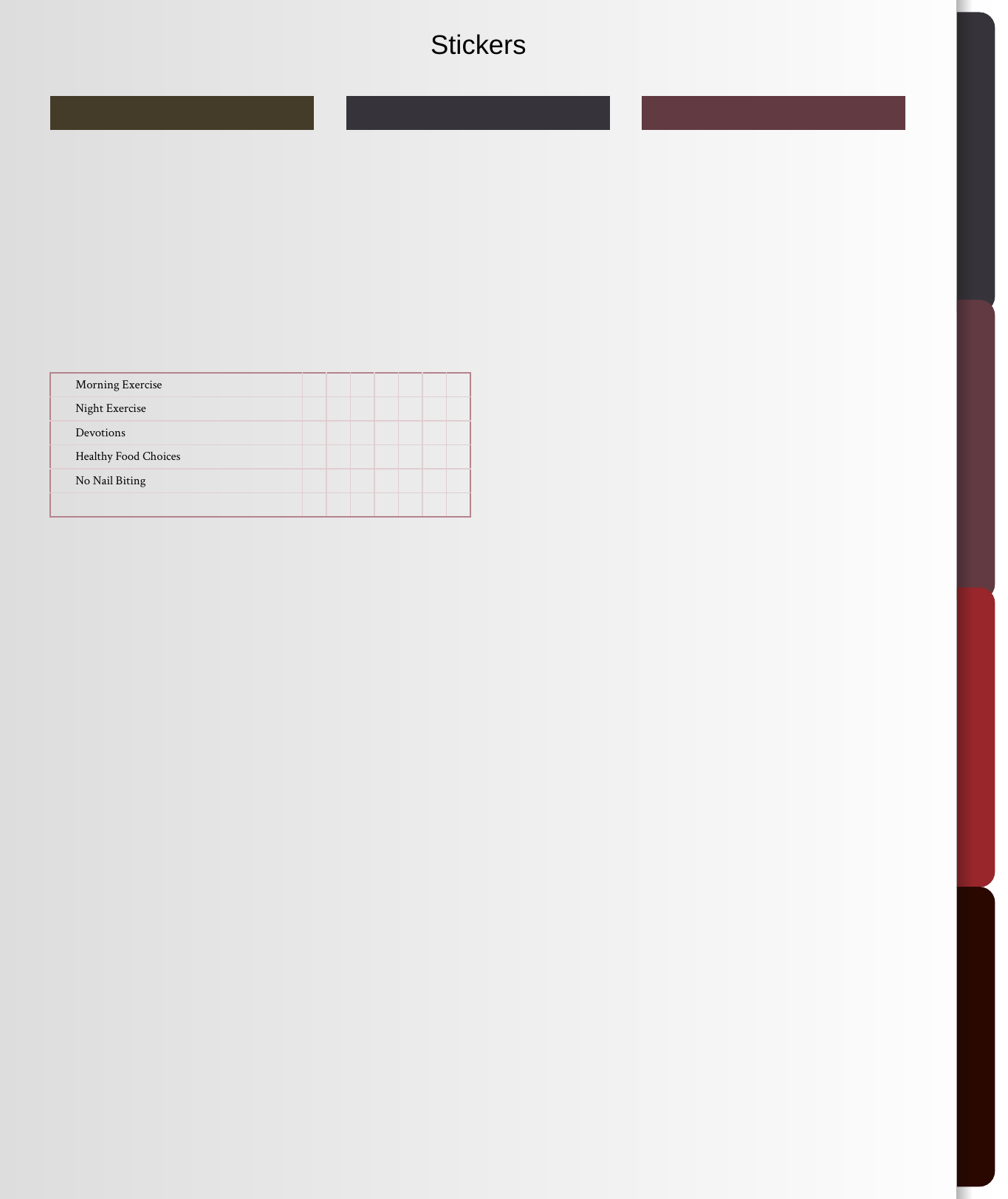

# Stickers
|  |  |  |  |  |  |  |
| --- | --- | --- | --- | --- | --- | --- |
|  |  |  |  |  |  |  |
|  |  |  |  |  |  |  |
|  |  |  |  |  |  |  |
|  |  |  |  |  |  |  |
|  |  |  |  |  |  |  |
|  |  |  |  |  |  |  |
|  |  |  |  |  |  |  |
| --- | --- | --- | --- | --- | --- | --- |
|  |  |  |  |  |  |  |
|  |  |  |  |  |  |  |
|  |  |  |  |  |  |  |
|  |  |  |  |  |  |  |
|  |  |  |  |  |  |  |
|  |  |  |  |  |  |  |
|  |  |  |  |  |  |  |
| --- | --- | --- | --- | --- | --- | --- |
|  |  |  |  |  |  |  |
|  |  |  |  |  |  |  |
|  |  |  |  |  |  |  |
|  |  |  |  |  |  |  |
|  |  |  |  |  |  |  |
|  |  |  |  |  |  |  |
| Morning Exercise |  |  |  |  |  |  |  |
| --- | --- | --- | --- | --- | --- | --- | --- |
| Night Exercise |  |  |  |  |  |  |  |
| Devotions |  |  |  |  |  |  |  |
| Healthy Food Choices |  |  |  |  |  |  |  |
| No Nail Biting |  |  |  |  |  |  |  |
|  |  |  |  |  |  |  |  |